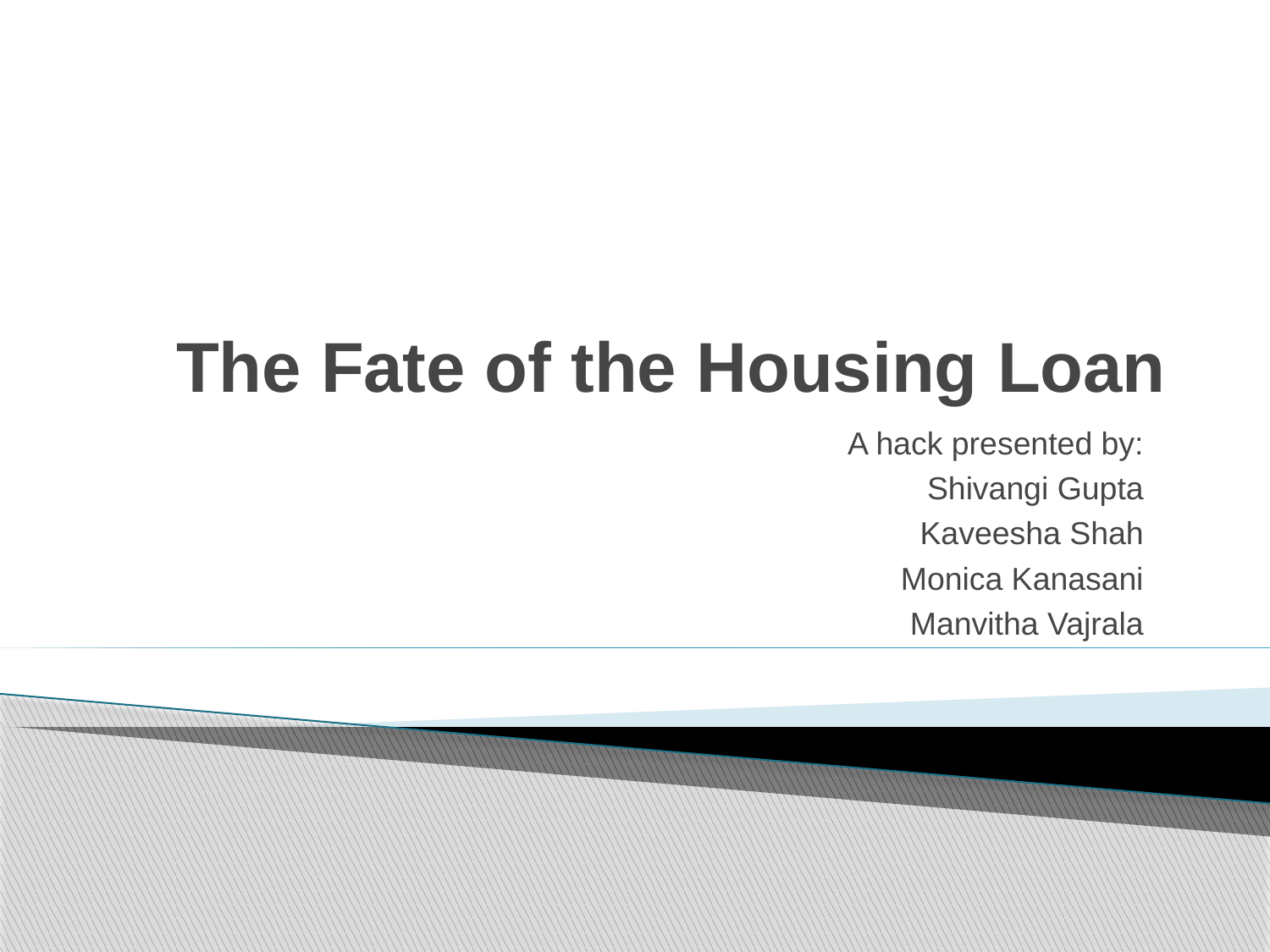

# The Fate of the Housing Loan
A hack presented by:
Shivangi Gupta
Kaveesha Shah
Monica Kanasani
Manvitha Vajrala